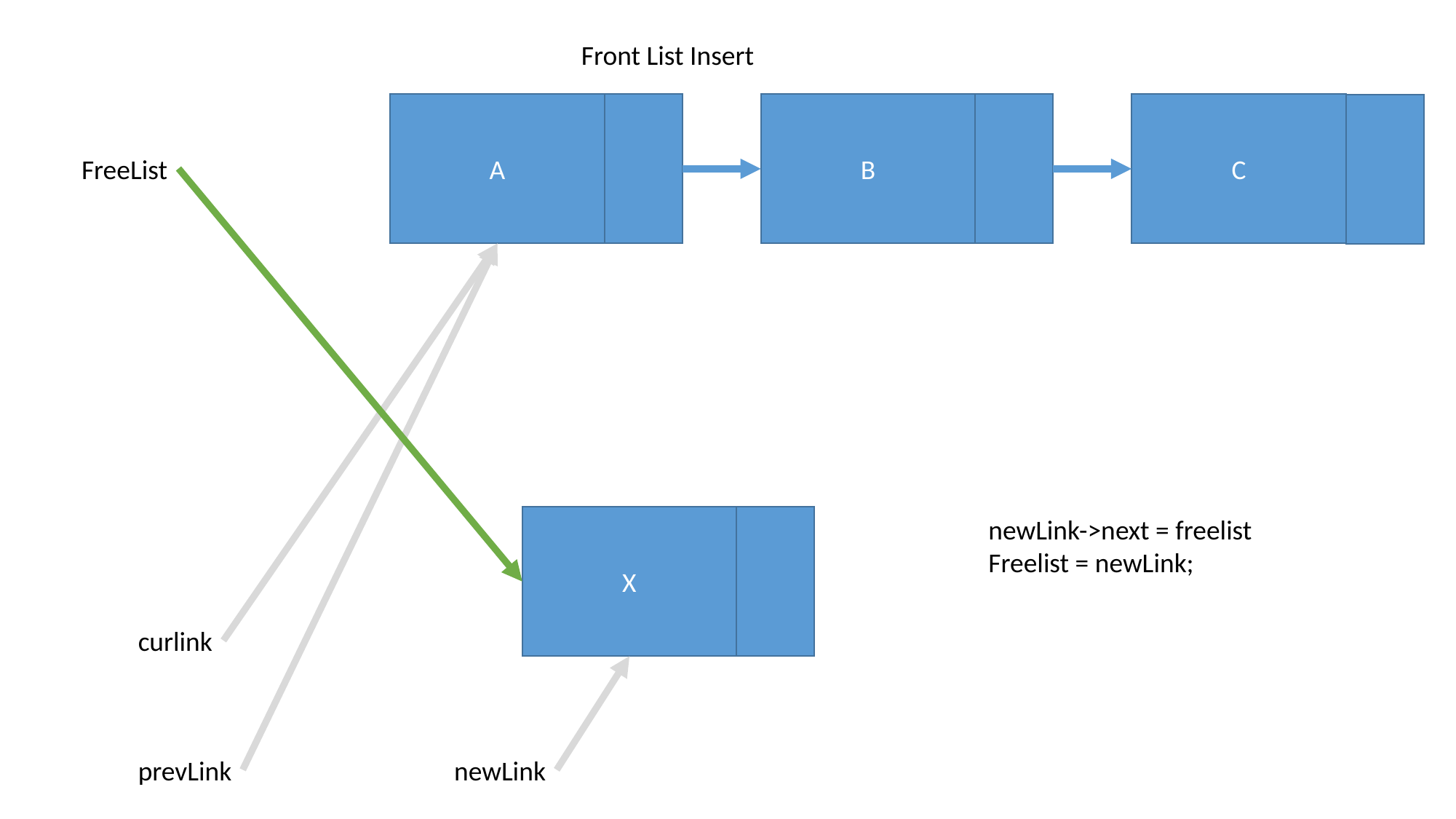

Front List Insert

B
C

A
FreeList

X
newLink->next = freelist
Freelist = newLink;

curlink
prevLink
newLink